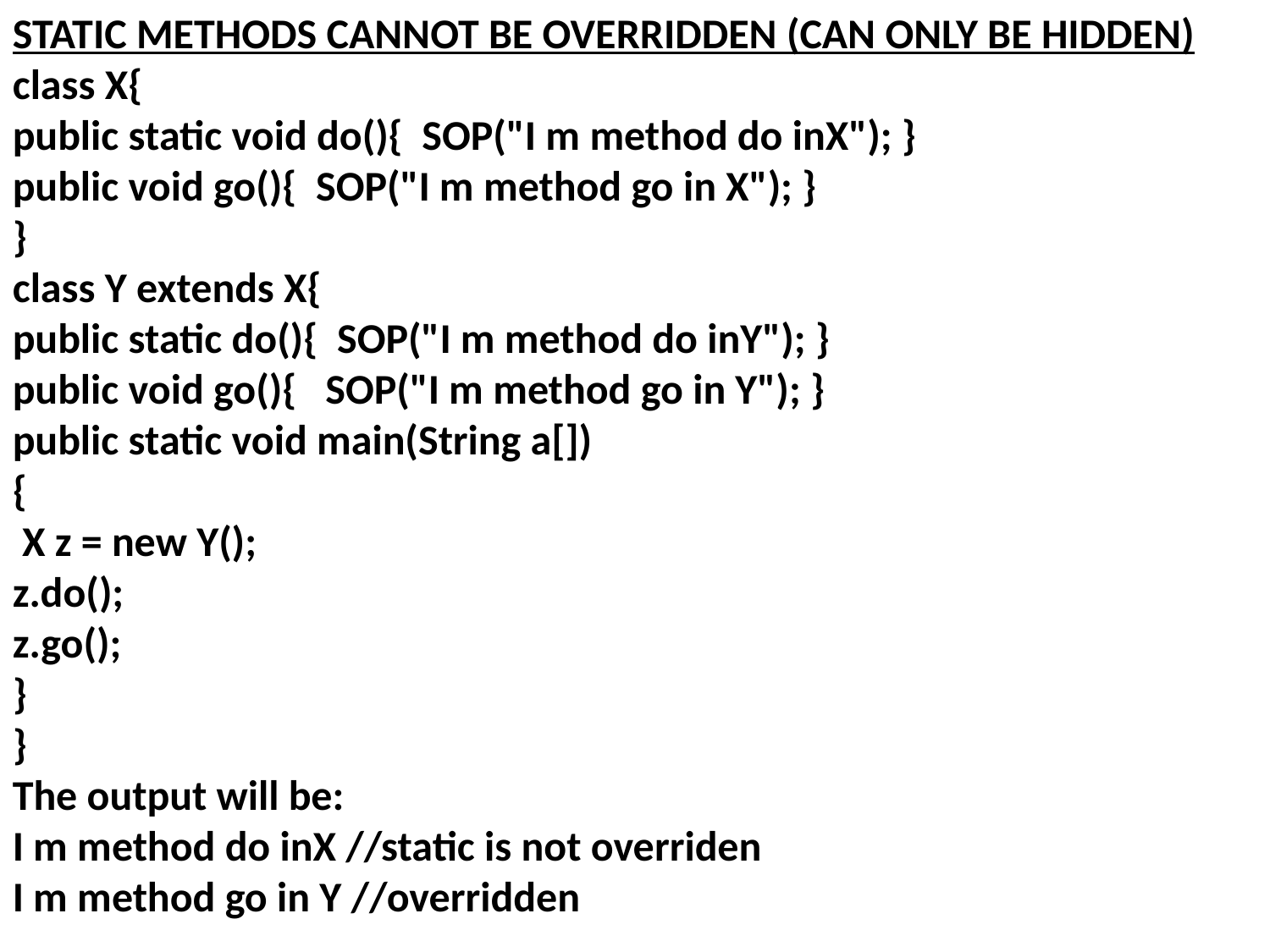

STATIC METHODS CANNOT BE OVERRIDDEN (CAN ONLY BE HIDDEN)
class X{
public static void do(){  SOP("I m method do inX"); }
public void go(){  SOP("I m method go in X"); }
}
class Y extends X{
public static do(){  SOP("I m method do inY"); }
public void go(){   SOP("I m method go in Y"); }
public static void main(String a[])
{
 X z = new Y();
z.do();
z.go();
}
}
The output will be:
I m method do inX //static is not overriden
I m method go in Y //overridden